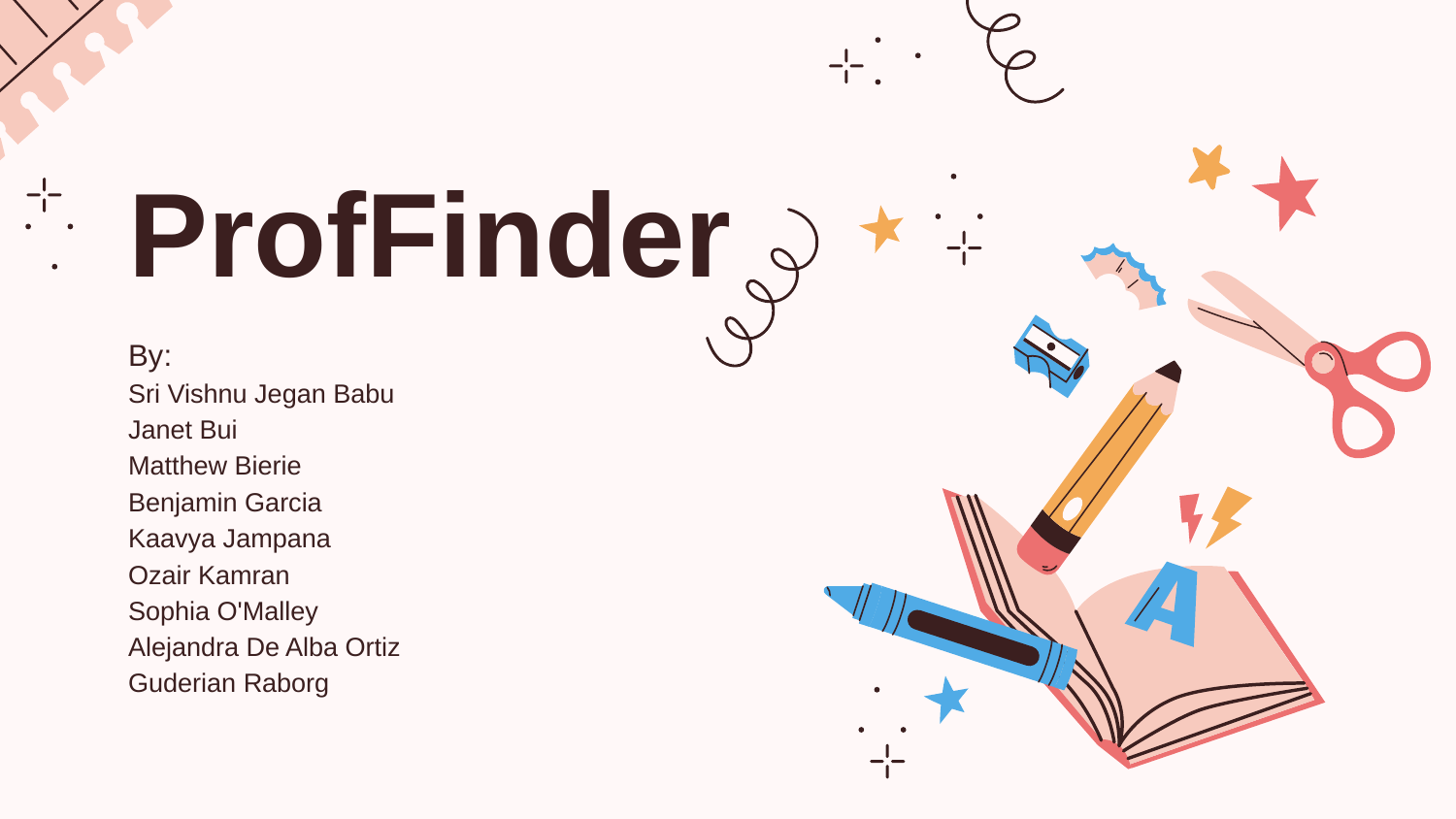

# ProfFinder

By:
Sri Vishnu Jegan Babu
Janet Bui
Matthew Bierie
Benjamin Garcia
Kaavya Jampana
Ozair Kamran
Sophia O'Malley
Alejandra De Alba Ortiz
Guderian Raborg